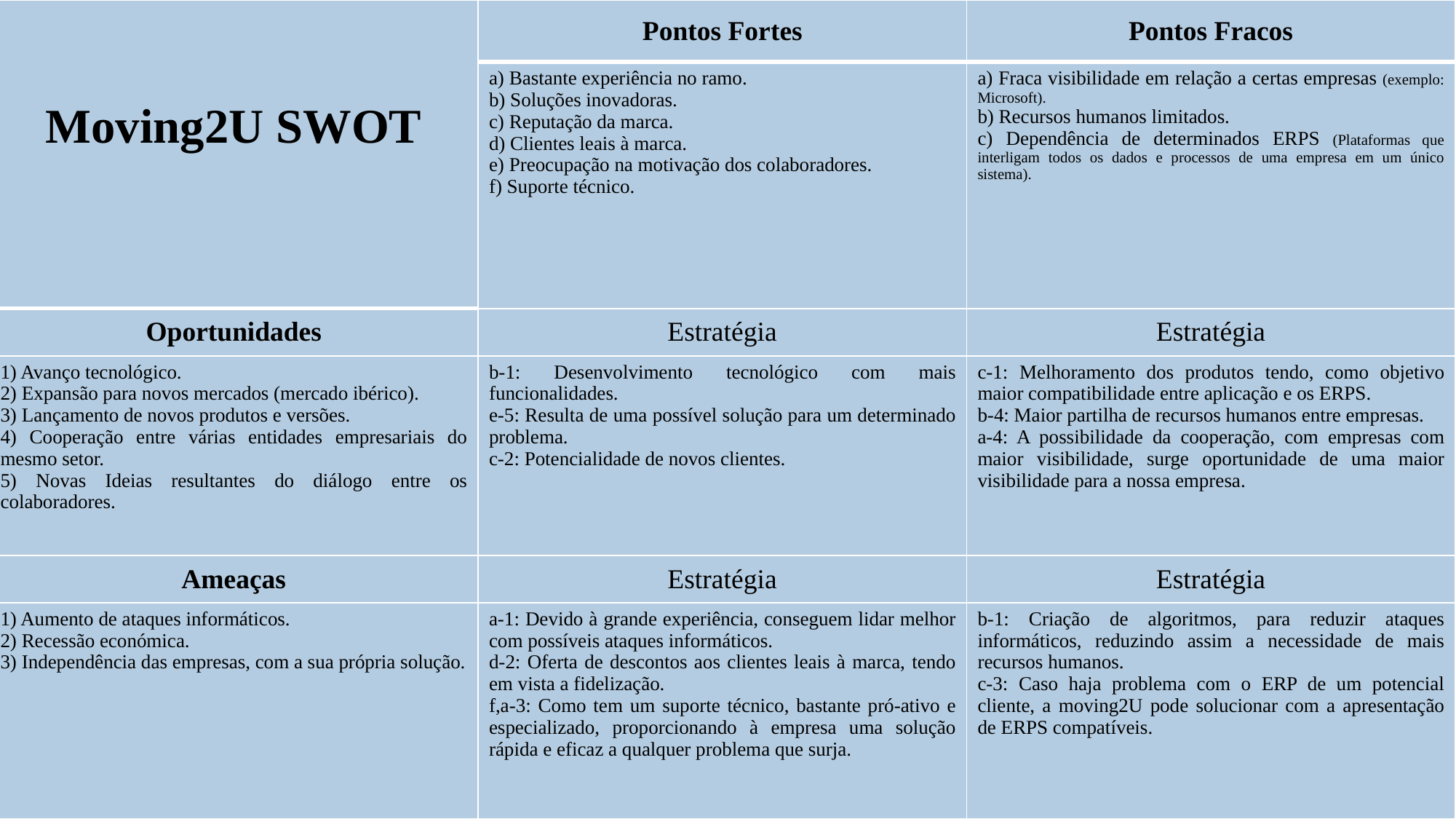

| Moving2U SWOT | Pontos Fortes | Pontos Fracos |
| --- | --- | --- |
|  | a) Bastante experiência no ramo. b) Soluções inovadoras. c) Reputação da marca. d) Clientes leais à marca. e) Preocupação na motivação dos colaboradores. f) Suporte técnico. | a) Fraca visibilidade em relação a certas empresas (exemplo: Microsoft). b) Recursos humanos limitados. c) Dependência de determinados ERPS (Plataformas que interligam todos os dados e processos de uma empresa em um único sistema). |
| Oportunidades | Estratégia | Estratégia |
| 1) Avanço tecnológico. 2) Expansão para novos mercados (mercado ibérico). 3) Lançamento de novos produtos e versões. 4) Cooperação entre várias entidades empresariais do mesmo setor. 5) Novas Ideias resultantes do diálogo entre os colaboradores. | b-1: Desenvolvimento tecnológico com mais funcionalidades. e-5: Resulta de uma possível solução para um determinado problema. c-2: Potencialidade de novos clientes. | c-1: Melhoramento dos produtos tendo, como objetivo maior compatibilidade entre aplicação e os ERPS. b-4: Maior partilha de recursos humanos entre empresas. a-4: A possibilidade da cooperação, com empresas com maior visibilidade, surge oportunidade de uma maior visibilidade para a nossa empresa. |
| Ameaças | Estratégia | Estratégia |
| 1) Aumento de ataques informáticos. 2) Recessão económica. 3) Independência das empresas, com a sua própria solução. | a-1: Devido à grande experiência, conseguem lidar melhor com possíveis ataques informáticos. d-2: Oferta de descontos aos clientes leais à marca, tendo em vista a fidelização. f,a-3: Como tem um suporte técnico, bastante pró-ativo e especializado, proporcionando à empresa uma solução rápida e eficaz a qualquer problema que surja. | b-1: Criação de algoritmos, para reduzir ataques informáticos, reduzindo assim a necessidade de mais recursos humanos. c-3: Caso haja problema com o ERP de um potencial cliente, a moving2U pode solucionar com a apresentação de ERPS compatíveis. |